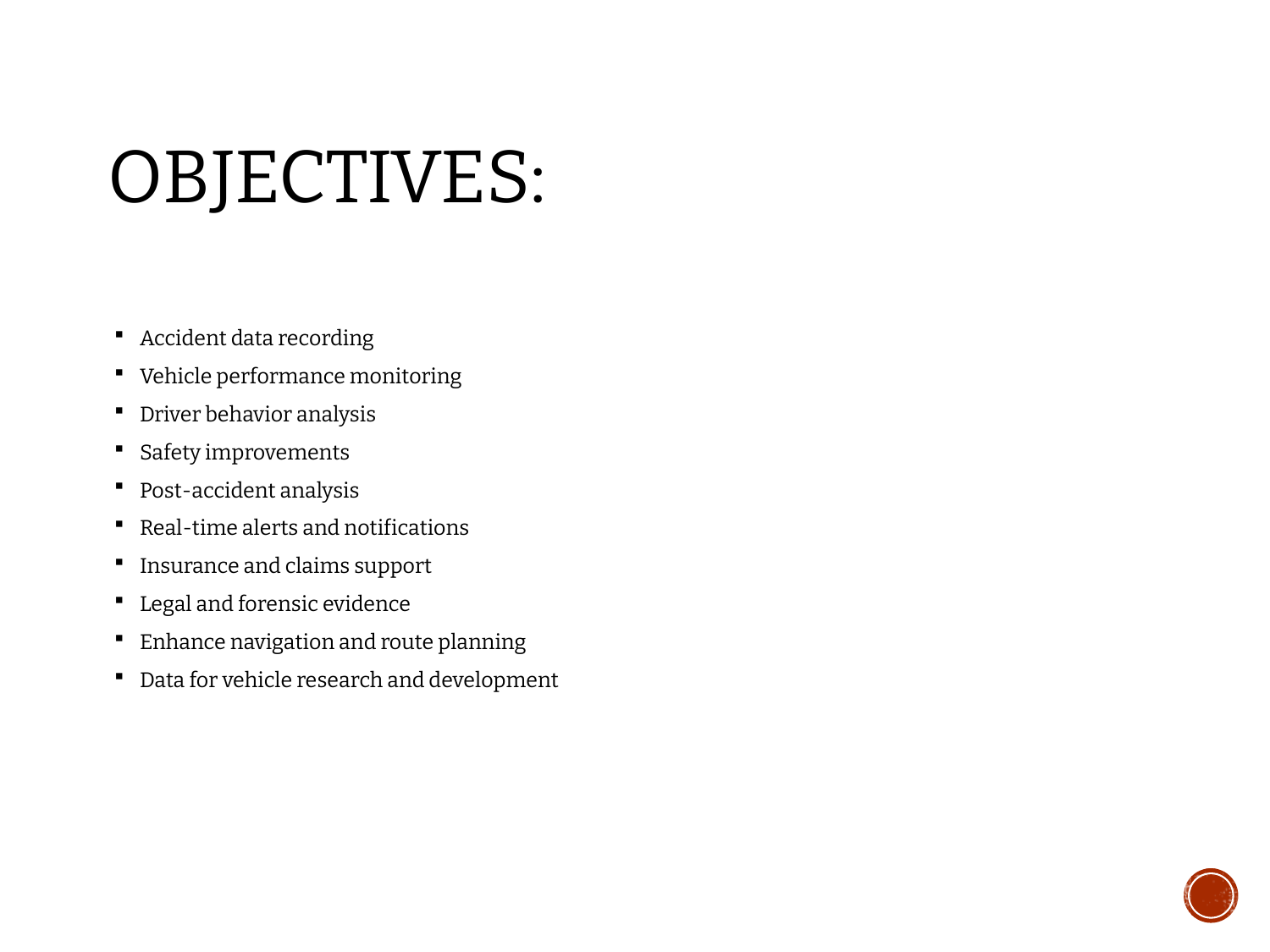

# Objectives:

Accident data recording
Vehicle performance monitoring
Driver behavior analysis
Safety improvements
Post-accident analysis
Real-time alerts and notifications
Insurance and claims support
Legal and forensic evidence
Enhance navigation and route planning
Data for vehicle research and development